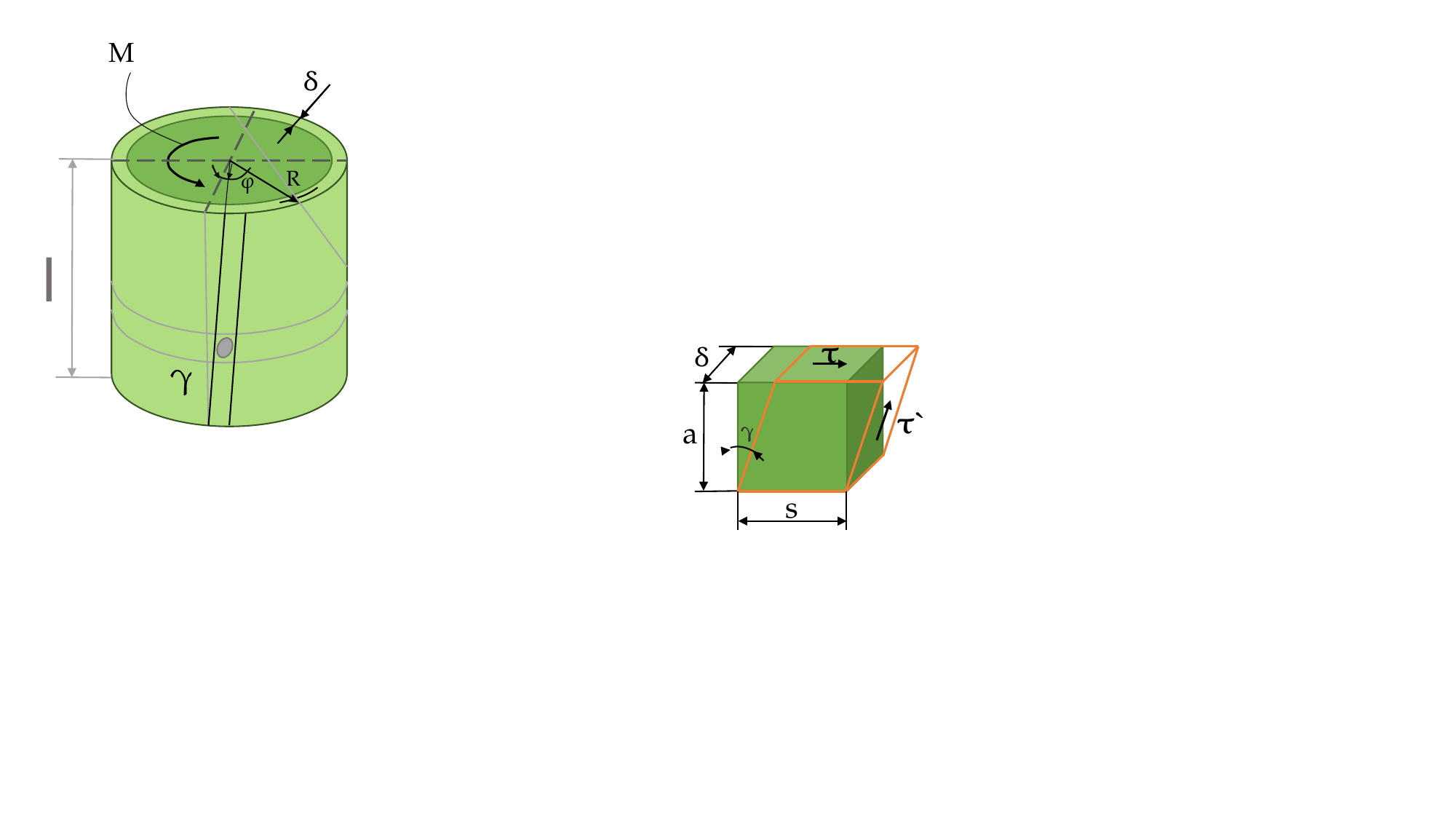

M
ᵟ

R
φ

l

τ
ᵟ

γ

τ`
a
γ

s